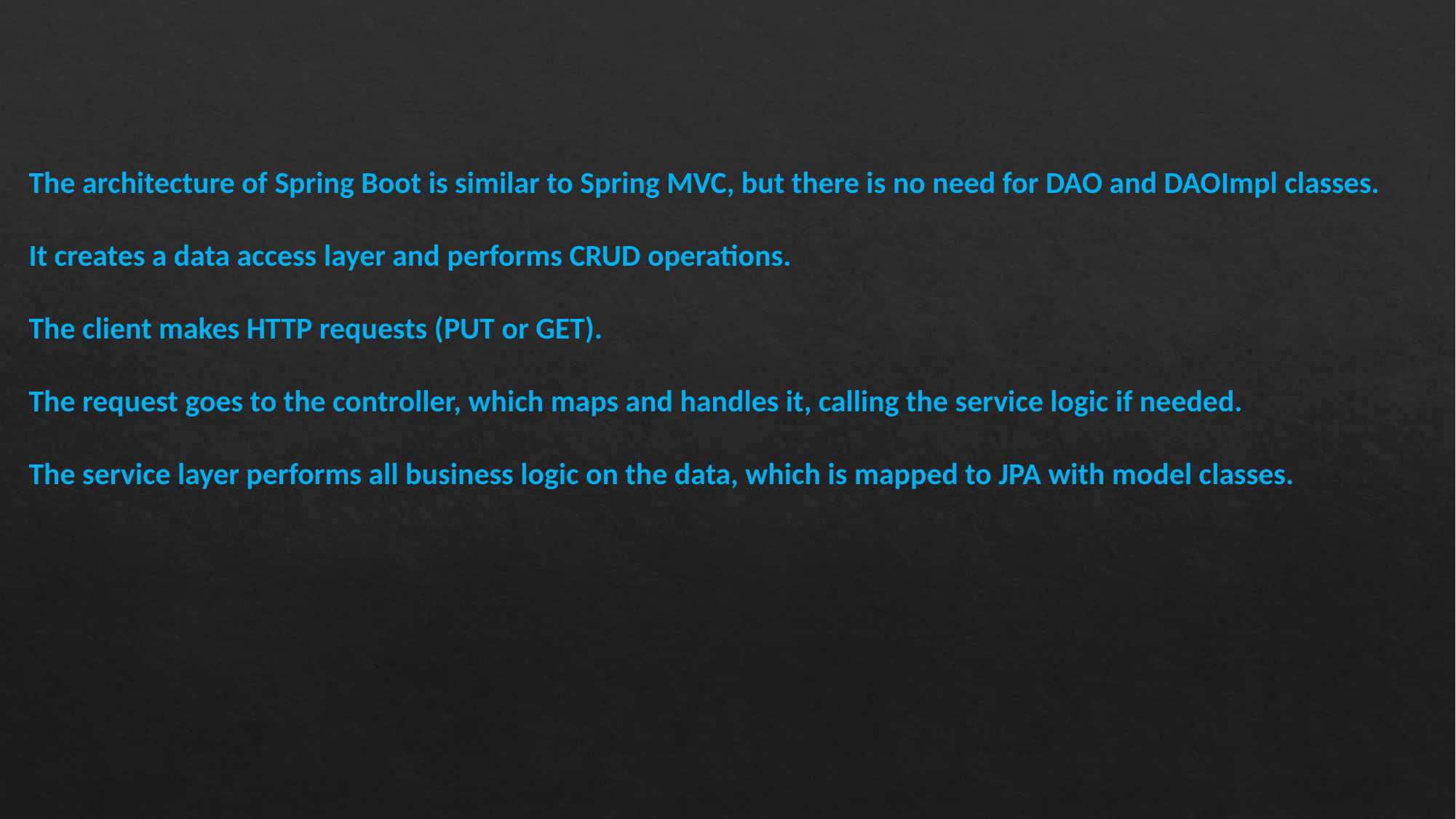

The architecture of Spring Boot is similar to Spring MVC, but there is no need for DAO and DAOImpl classes.

It creates a data access layer and performs CRUD operations.

The client makes HTTP requests (PUT or GET).

The request goes to the controller, which maps and handles it, calling the service logic if needed.

The service layer performs all business logic on the data, which is mapped to JPA with model classes.